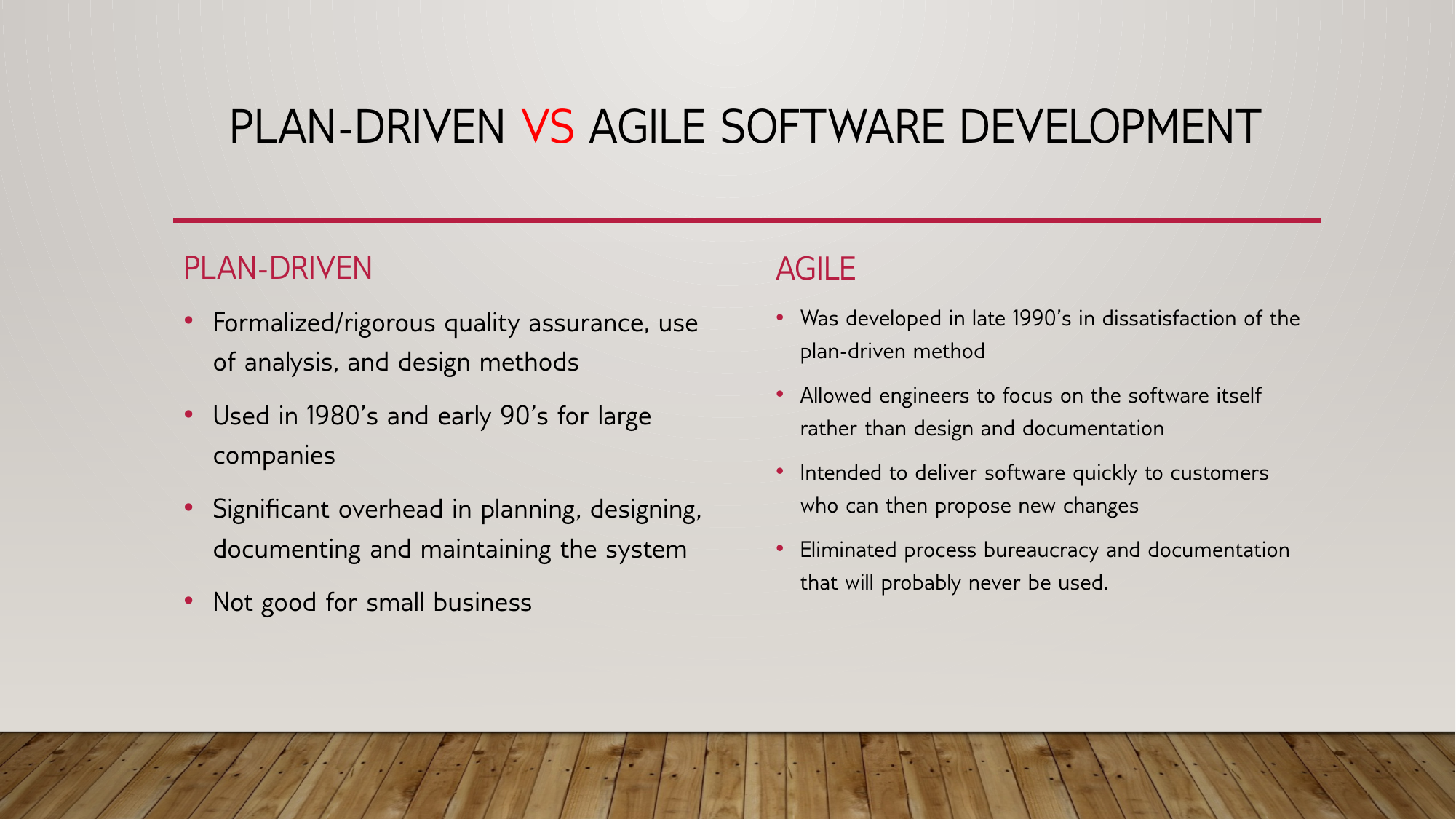

# Plan-driven vs Agile software development
Plan-driven
agile
Formalized/rigorous quality assurance, use of analysis, and design methods
Used in 1980’s and early 90’s for large companies
Significant overhead in planning, designing, documenting and maintaining the system
Not good for small business
Was developed in late 1990’s in dissatisfaction of the plan-driven method
Allowed engineers to focus on the software itself rather than design and documentation
Intended to deliver software quickly to customers who can then propose new changes
Eliminated process bureaucracy and documentation that will probably never be used.